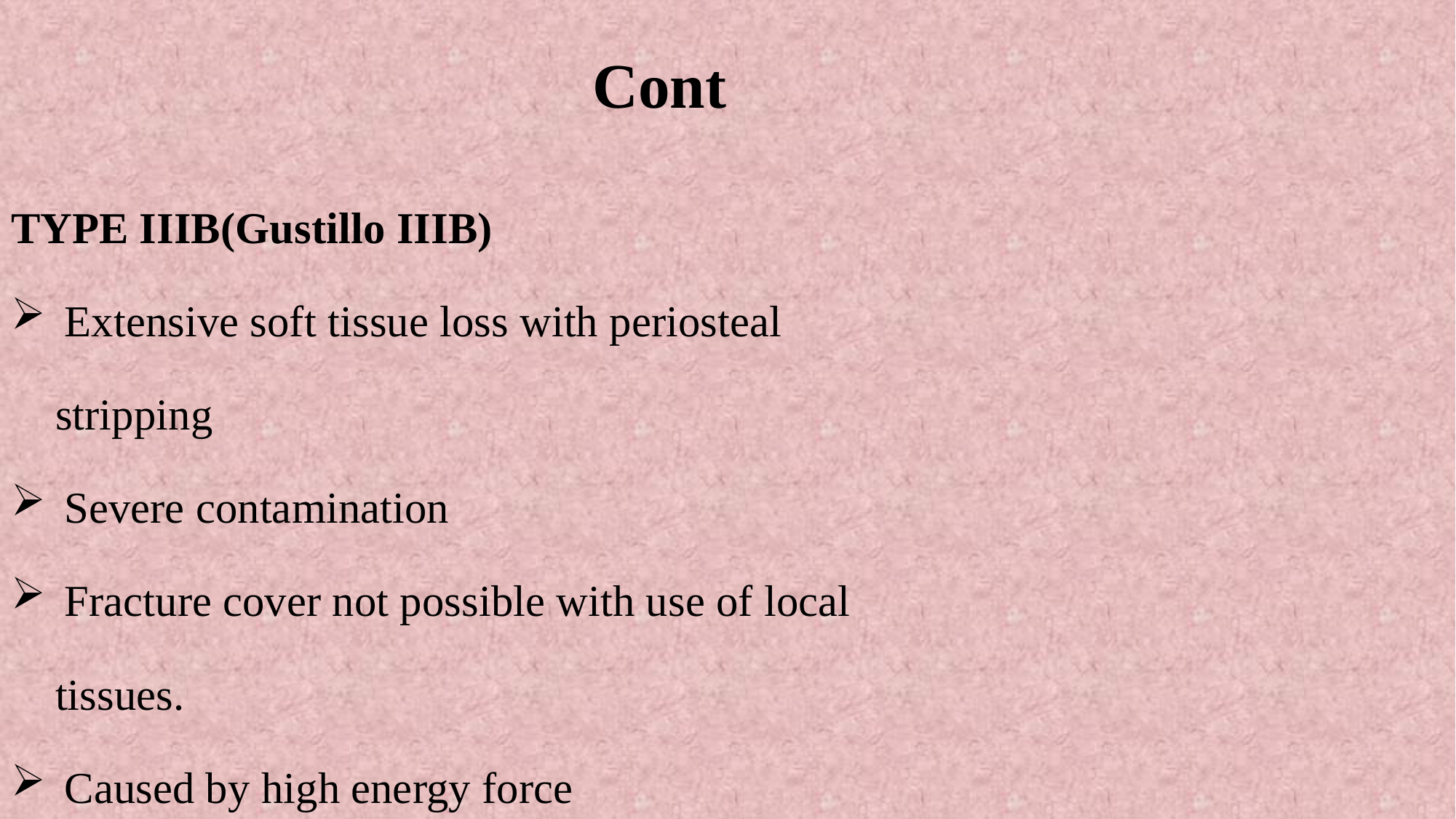

# Cont
TYPE IIIB(Gustillo IIIB)
Extensive soft tissue loss with periosteal
    stripping
Severe contamination
Fracture cover not possible with use of local
    tissues.
Caused by high energy force